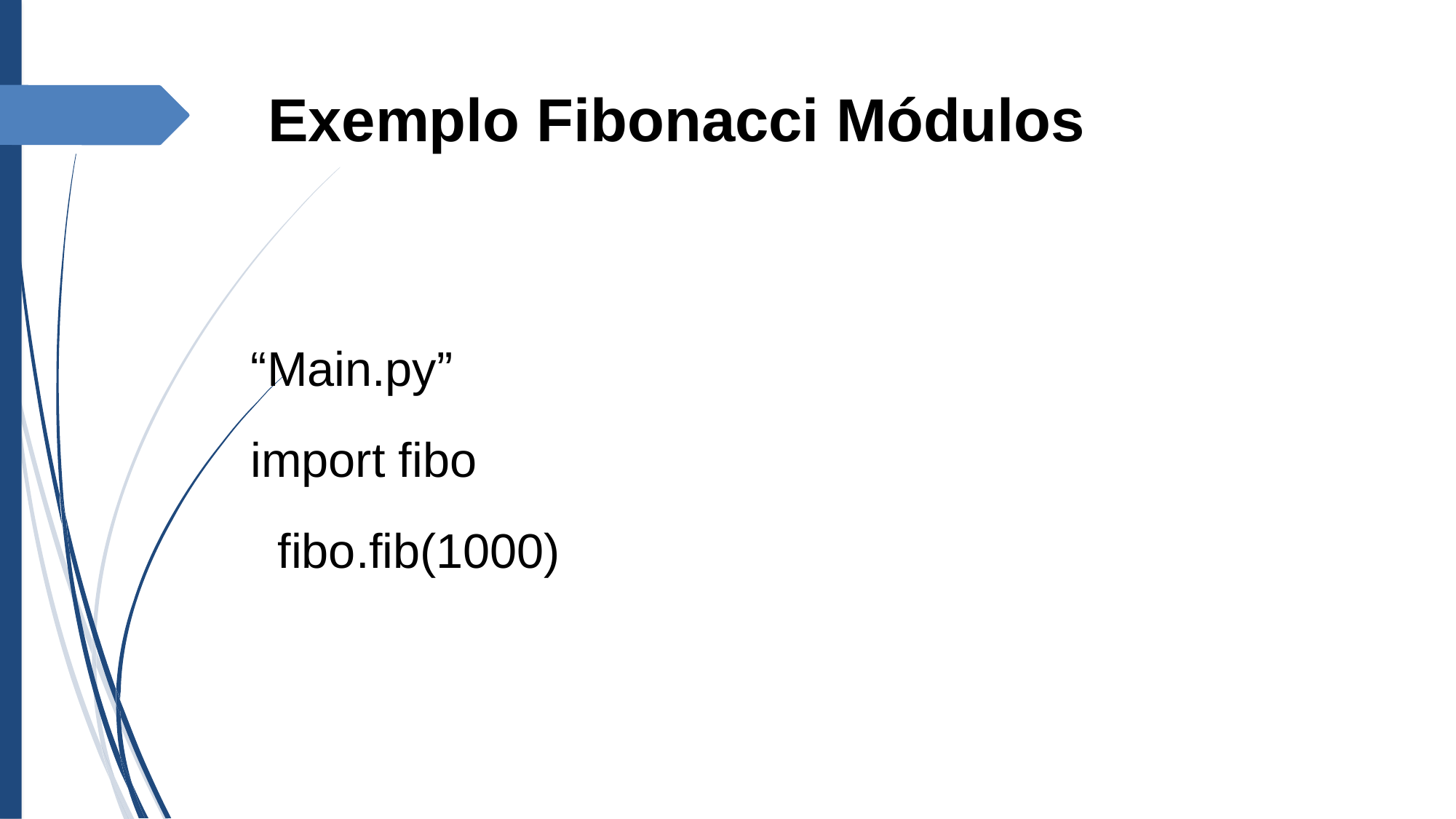

Exemplo Fibonacci Módulos

“Main.py”

import fibo

  fibo.fib(1000)